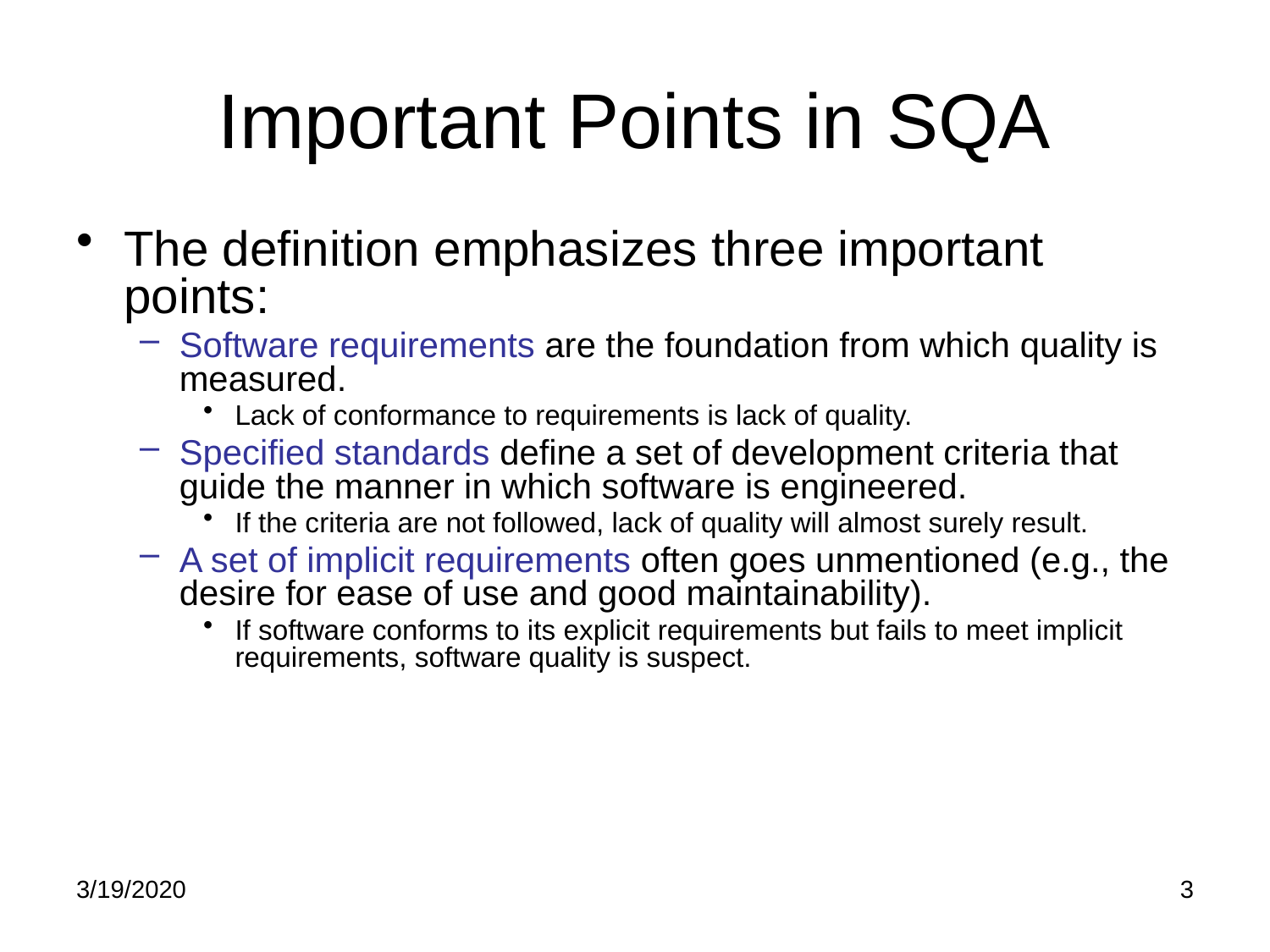

# Important Points in SQA
The definition emphasizes three important points:
Software requirements are the foundation from which quality is measured.
Lack of conformance to requirements is lack of quality.
Specified standards define a set of development criteria that guide the manner in which software is engineered.
If the criteria are not followed, lack of quality will almost surely result.
A set of implicit requirements often goes unmentioned (e.g., the desire for ease of use and good maintainability).
If software conforms to its explicit requirements but fails to meet implicit requirements, software quality is suspect.
3/19/2020
3